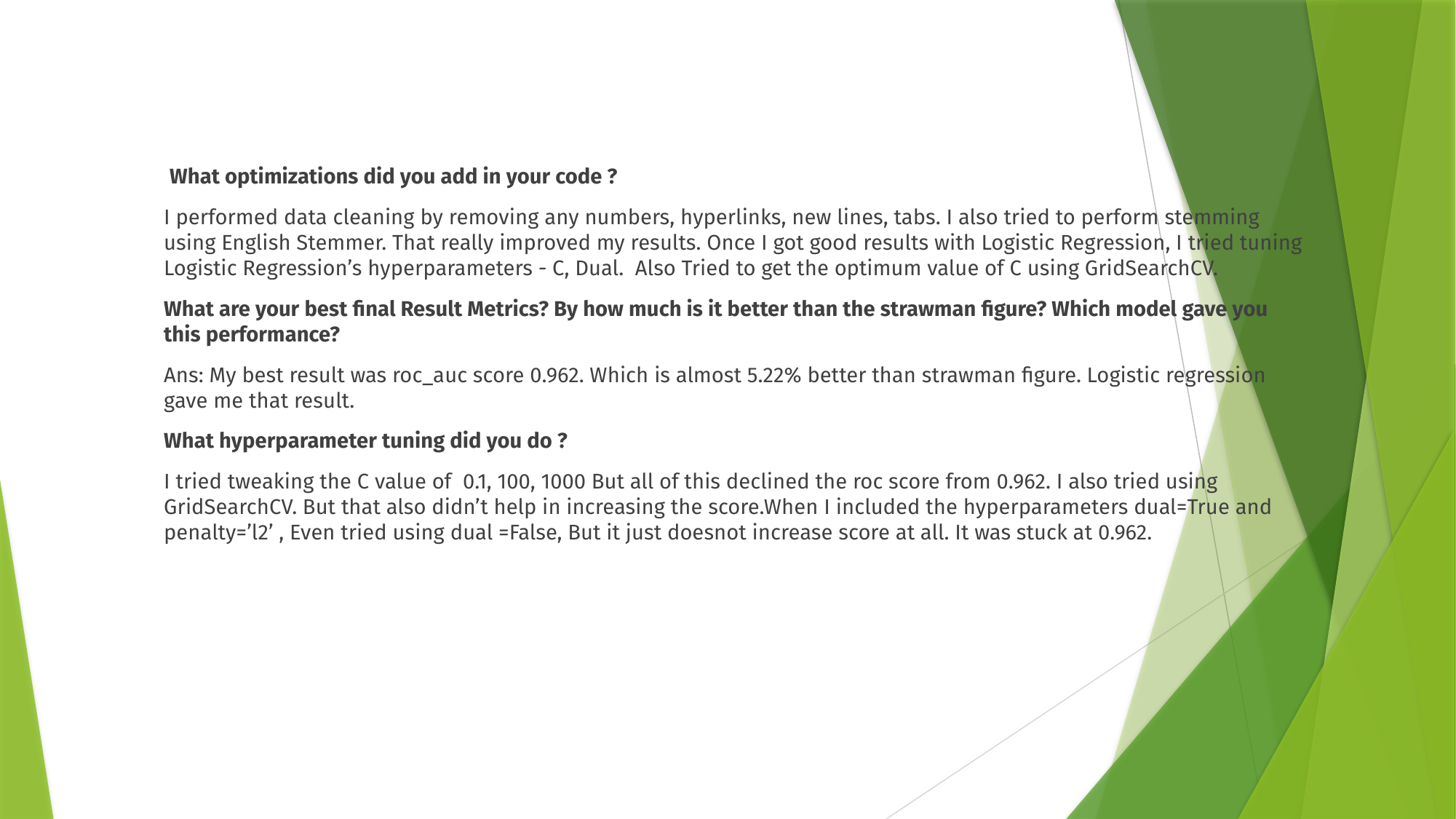

What optimizations did you add in your code ?
I performed data cleaning by removing any numbers, hyperlinks, new lines, tabs. I also tried to perform stemming using English Stemmer. That really improved my results. Once I got good results with Logistic Regression, I tried tuning Logistic Regression’s hyperparameters - C, Dual.  Also Tried to get the optimum value of C using GridSearchCV.
What are your best final Result Metrics? By how much is it better than the strawman figure? Which model gave you this performance?
Ans: My best result was roc_auc score 0.962. Which is almost 5.22% better than strawman figure. Logistic regression gave me that result.
What hyperparameter tuning did you do ?
I tried tweaking the C value of  0.1, 100, 1000 But all of this declined the roc score from 0.962. I also tried using GridSearchCV. But that also didn’t help in increasing the score.When I included the hyperparameters dual=True and penalty=’l2’ , Even tried using dual =False, But it just doesnot increase score at all. It was stuck at 0.962.